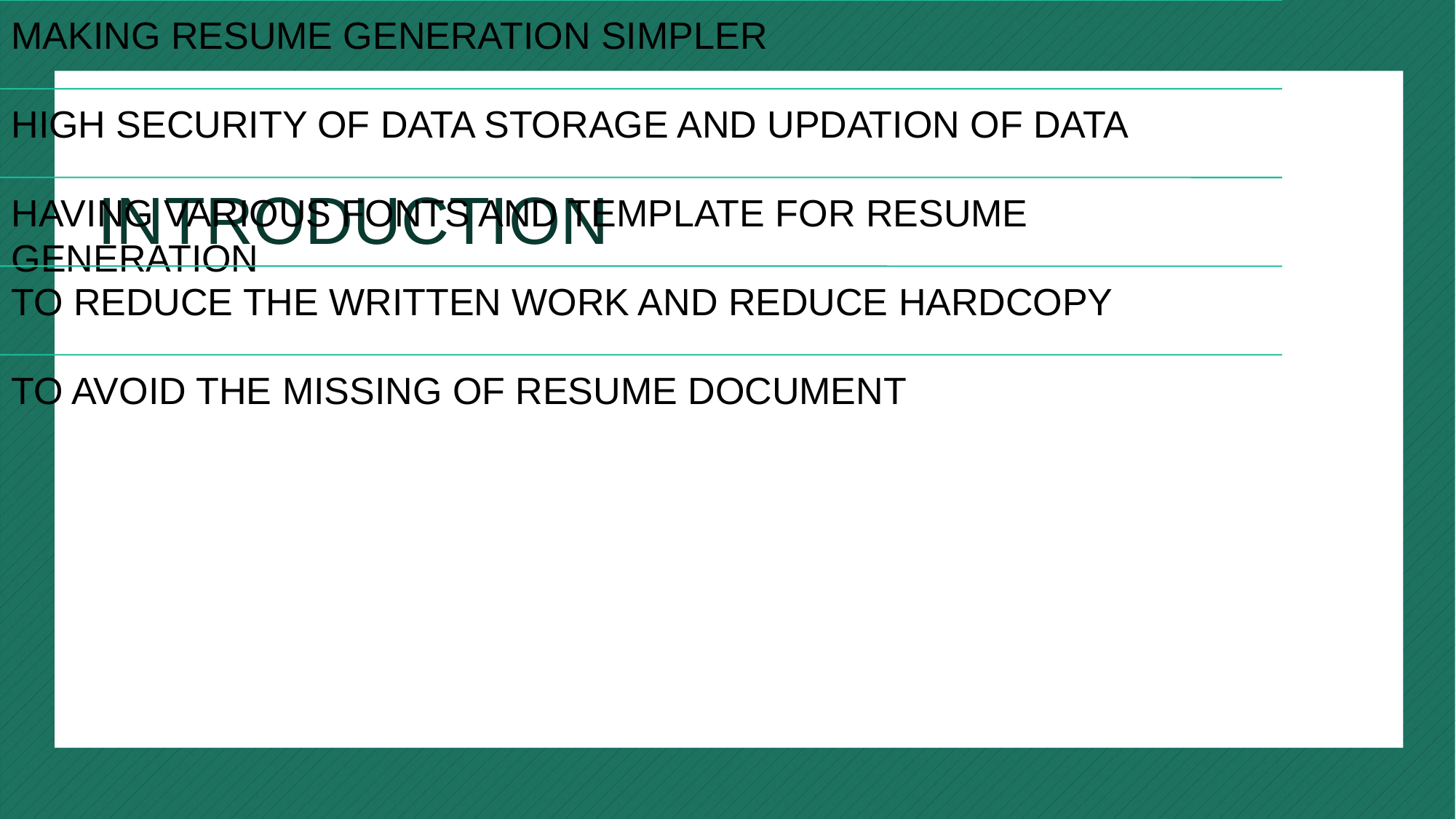

# INTRODUCTION
MAKING RESUME GENERATION SIMPLER
HIGH SECURITY OF DATA STORAGE AND UPDATION OF DATA
HAVING VARIOUS FONTS AND TEMPLATE FOR RESUME GENERATION
TO REDUCE THE WRITTEN WORK AND REDUCE HARDCOPY
TO AVOID THE MISSING OF RESUME DOCUMENT